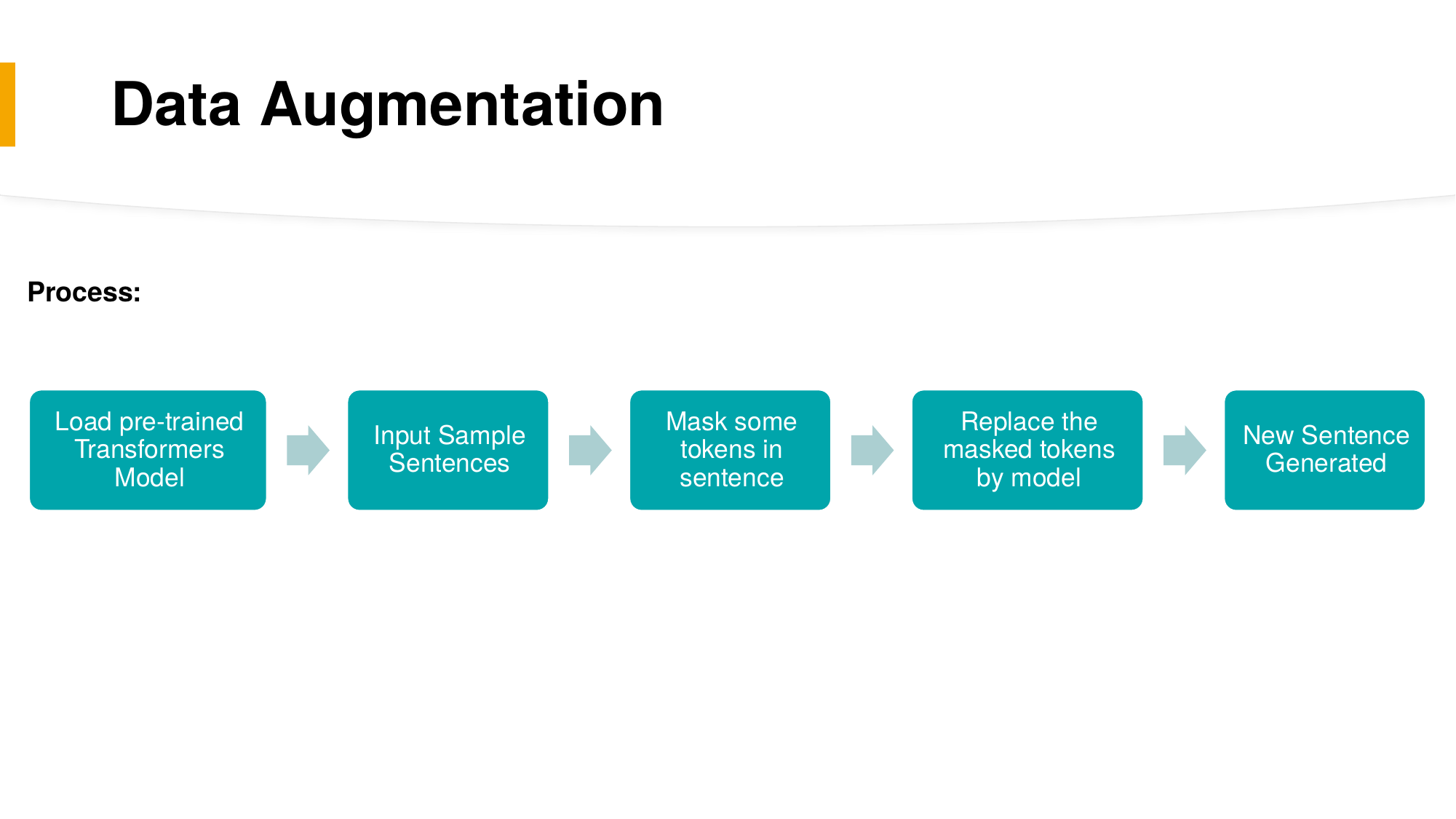

# Data Augmentation

Load pre-trained Transformers Model

Input Sample Sentences

Mask some tokens in sentence

Replace the masked tokens by model

New Sentence Generated
Process:
24